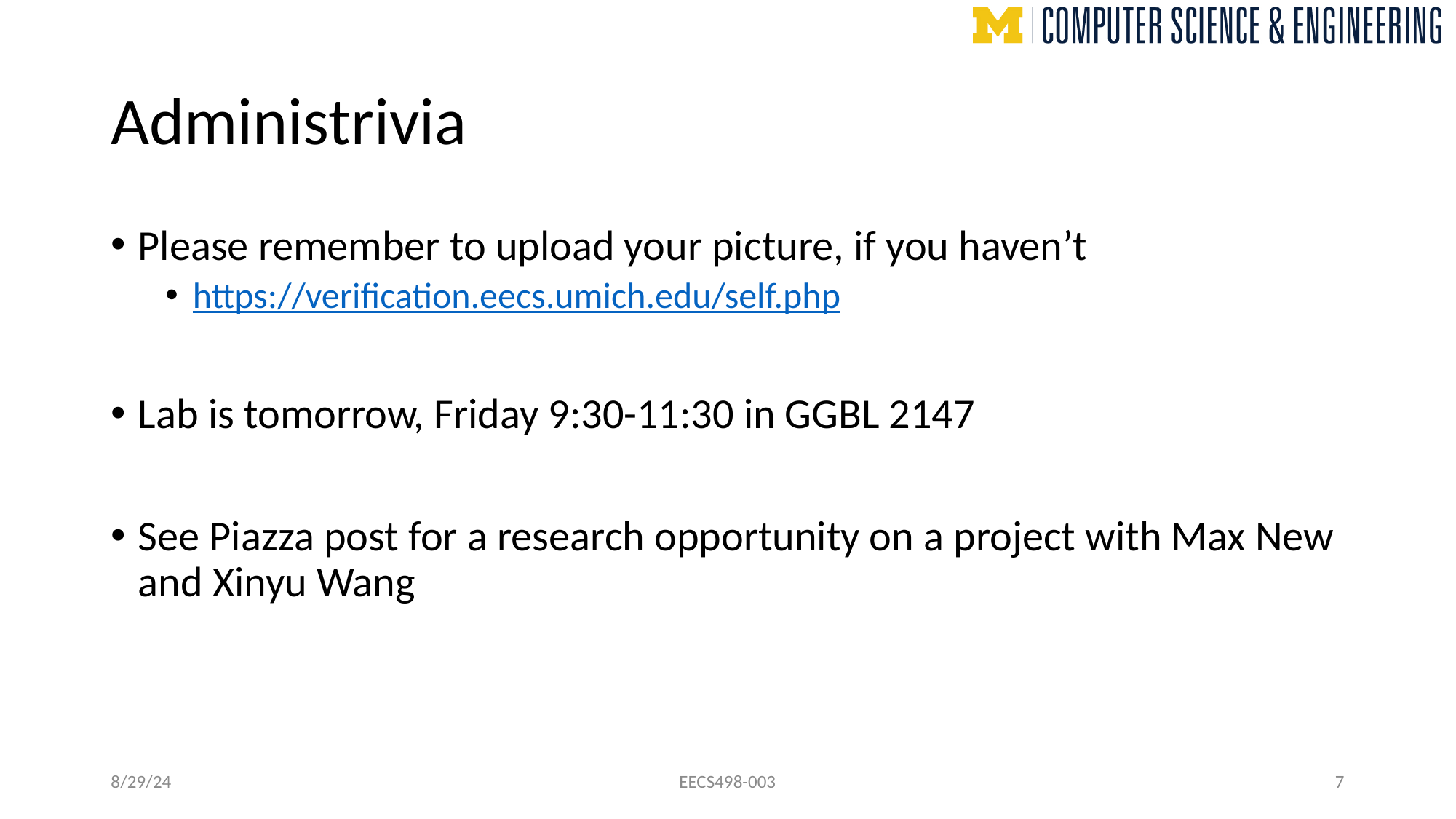

# Administrivia
Please remember to upload your picture, if you haven’t
https://verification.eecs.umich.edu/self.php

Lab is tomorrow, Friday 9:30-11:30 in GGBL 2147

See Piazza post for a research opportunity on a project with Max New and Xinyu Wang
8/29/24
EECS498-003
7